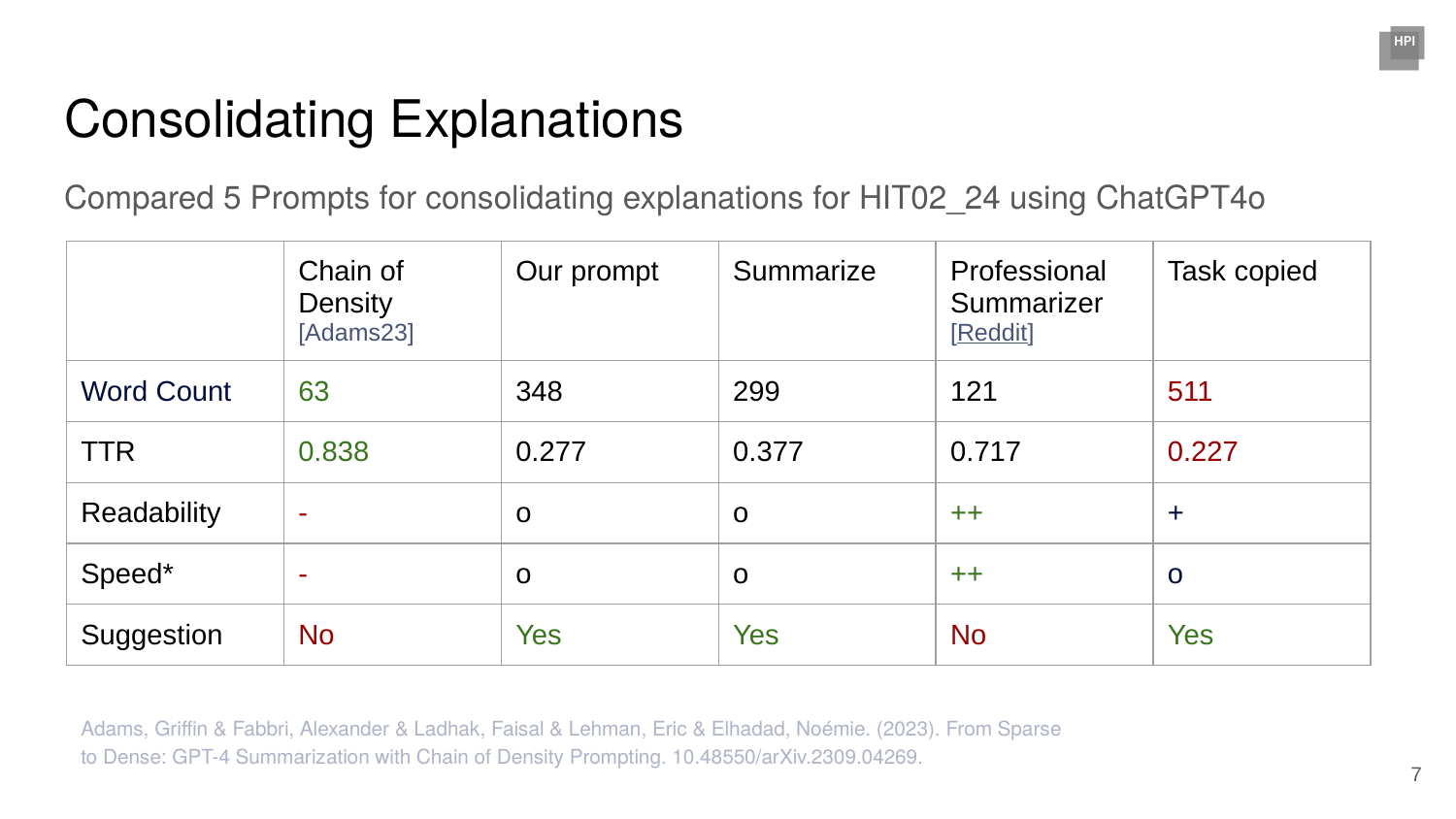

# Consolidating Explanations
Compared 5 Prompts for consolidating explanations for HIT02_24 using ChatGPT4o
|  | Chain of Density [Adams23] | Our prompt | Summarize | Professional Summarizer [Reddit] | Task copied |
| --- | --- | --- | --- | --- | --- |
| Word Count | 63 | 348 | 299 | 121 | 511 |
| TTR | 0.838 | 0.277 | 0.377 | 0.717 | 0.227 |
| Readability | - | o | o | ++ | + |
| Speed\* | - | o | o | ++ | o |
| Suggestion | No | Yes | Yes | No | Yes |
Adams, Griffin & Fabbri, Alexander & Ladhak, Faisal & Lehman, Eric & Elhadad, Noémie. (2023). From Sparse to Dense: GPT-4 Summarization with Chain of Density Prompting. 10.48550/arXiv.2309.04269.
7